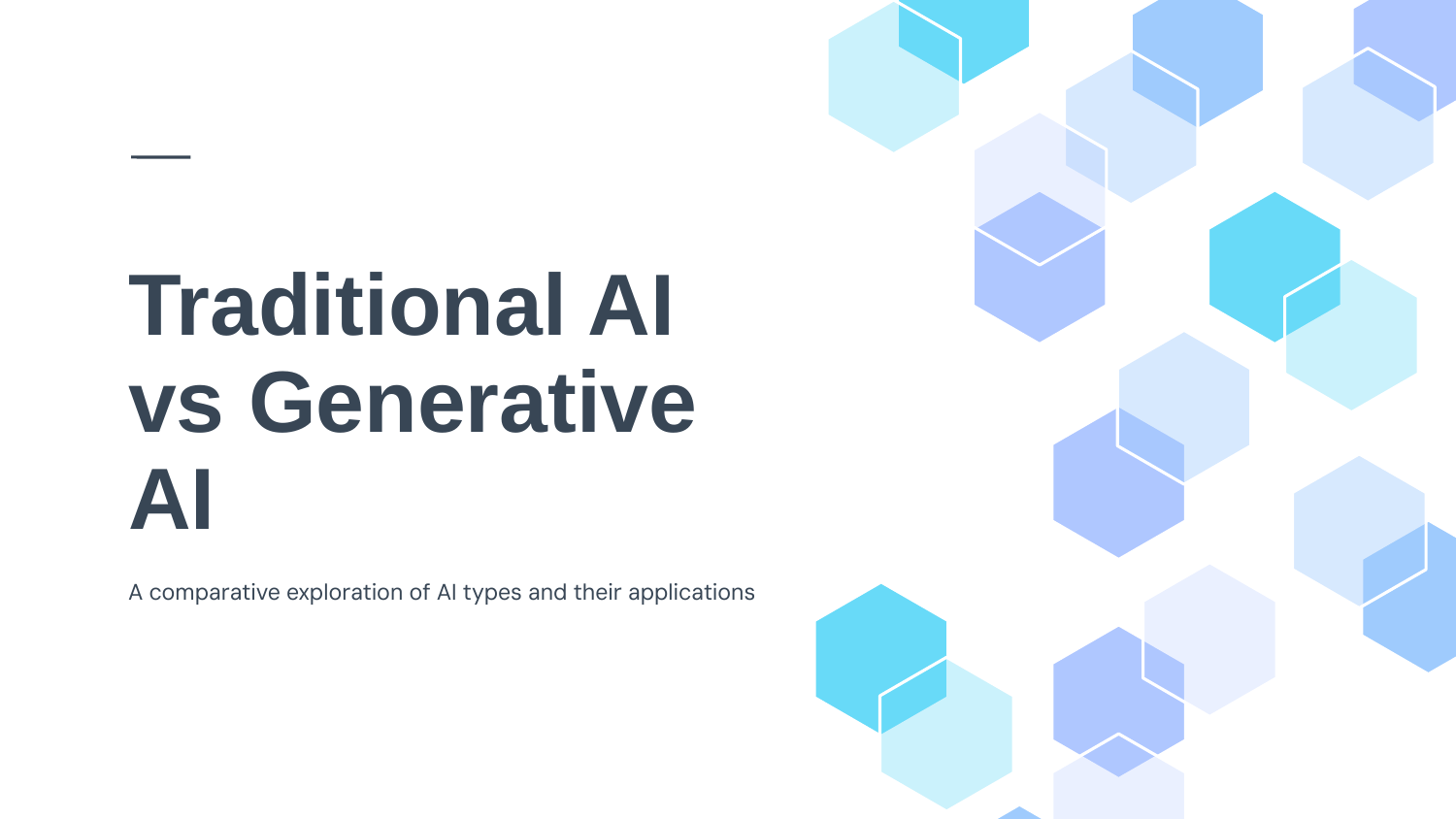

# Traditional AI vs Generative AI
A comparative exploration of AI types and their applications